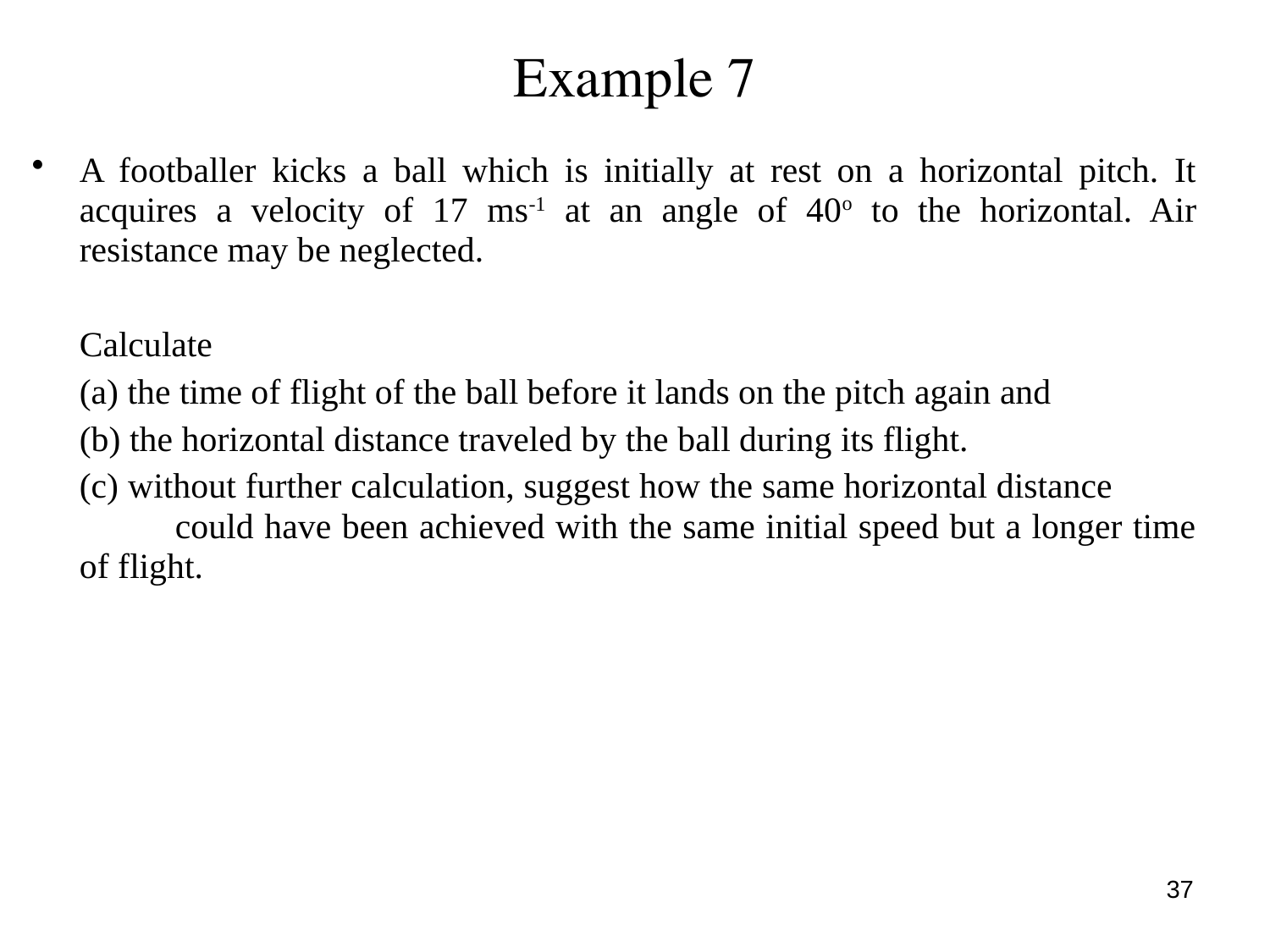

# Example 7
A footballer kicks a ball which is initially at rest on a horizontal pitch. It acquires a velocity of 17 ms-1 at an angle of 40o to the horizontal. Air resistance may be neglected.

	Calculate
	(a) the time of flight of the ball before it lands on the pitch again and
	(b) the horizontal distance traveled by the ball during its flight.
	(c) without further calculation, suggest how the same horizontal distance                   could have been achieved with the same initial speed but a longer time of flight.
37